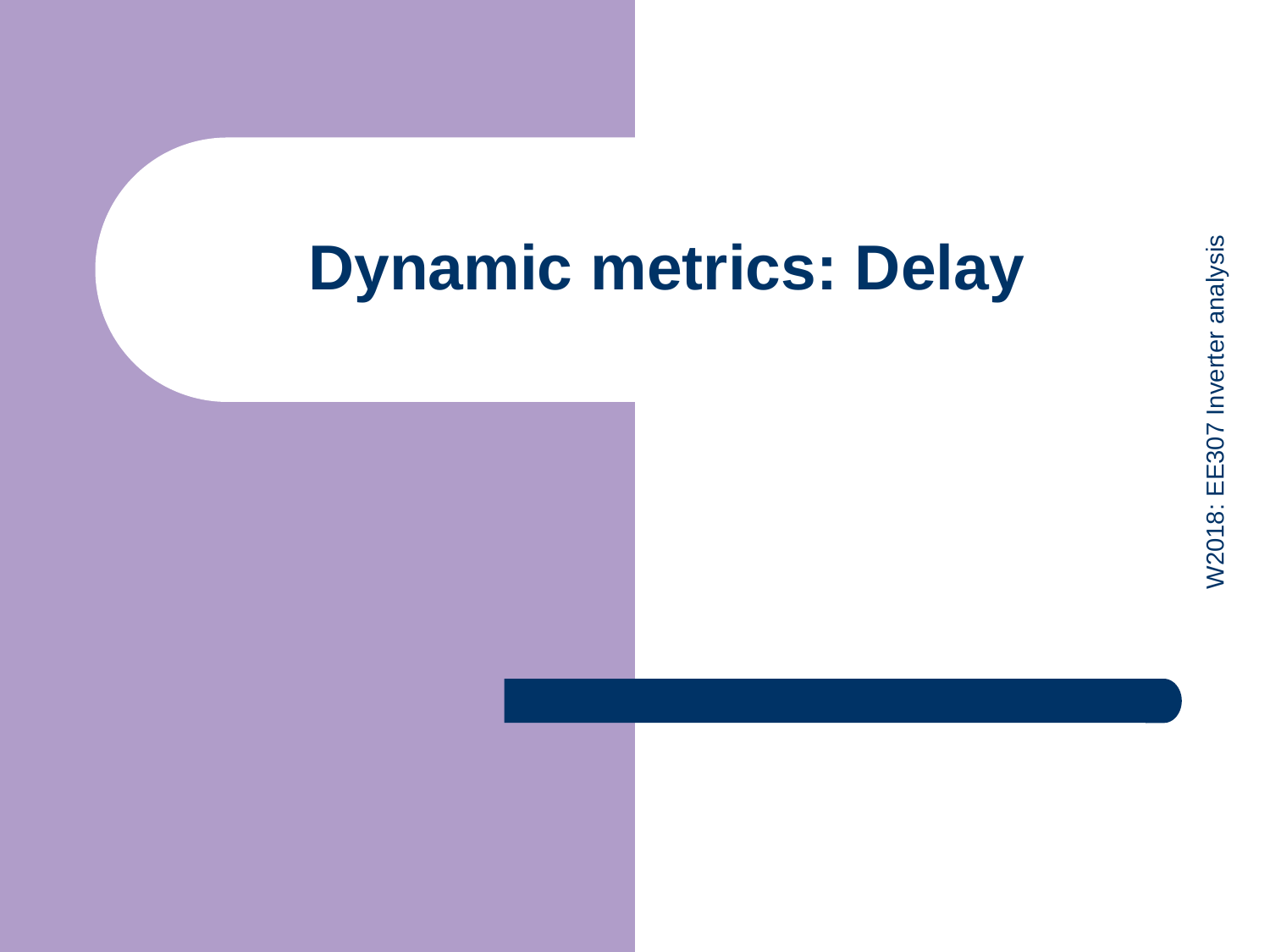

# Dynamic metrics: Delay

W2018: EE307 Inverter analysis
69